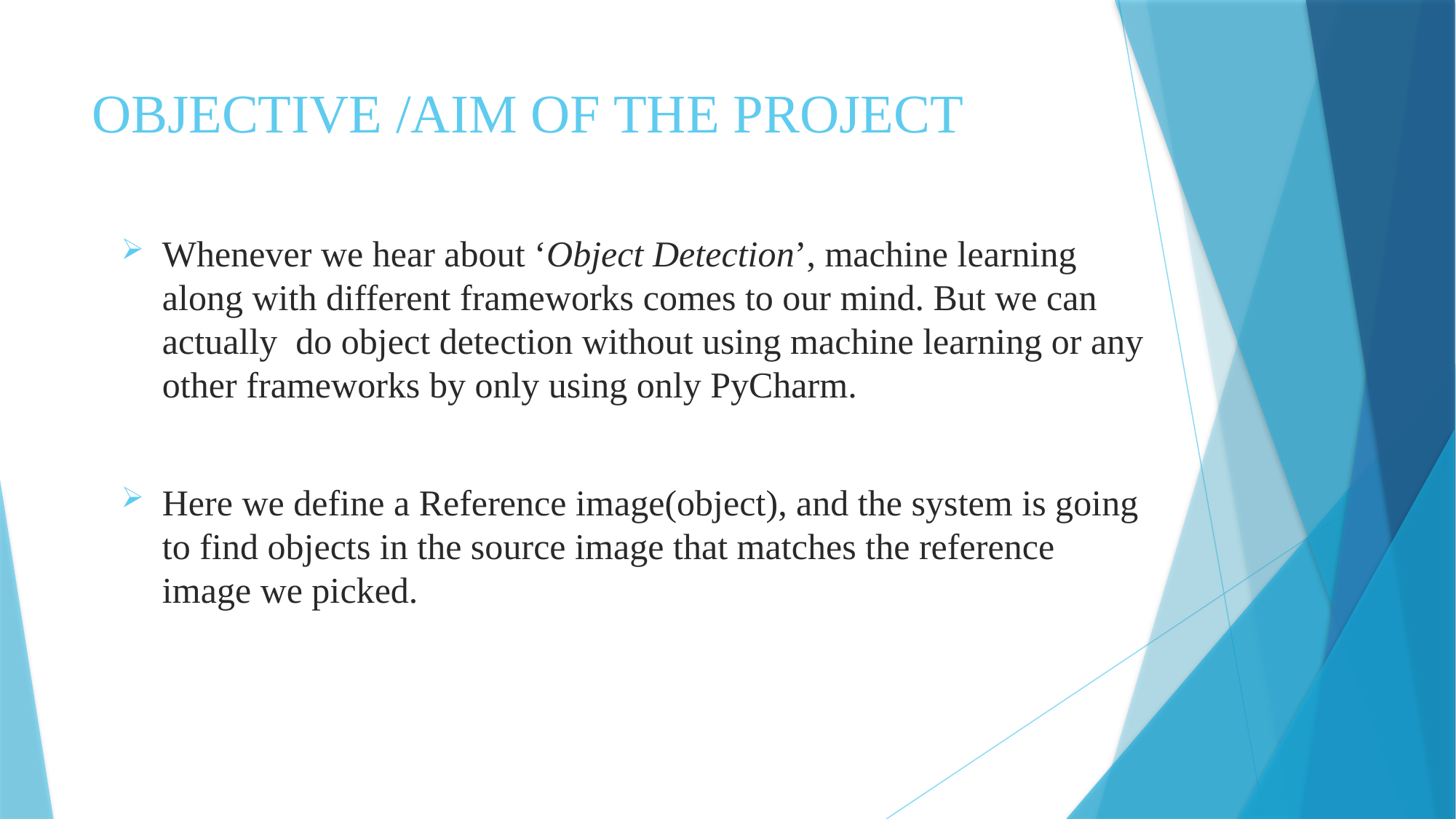

# OBJECTIVE /AIM OF THE PROJECT

Whenever we hear about ‘Object Detection’, machine learning along with different frameworks comes to our mind. But we can actually  do object detection without using machine learning or any other frameworks by only using only PyCharm.

Here we define a Reference image(object), and the system is going to find objects in the source image that matches the reference image we picked.